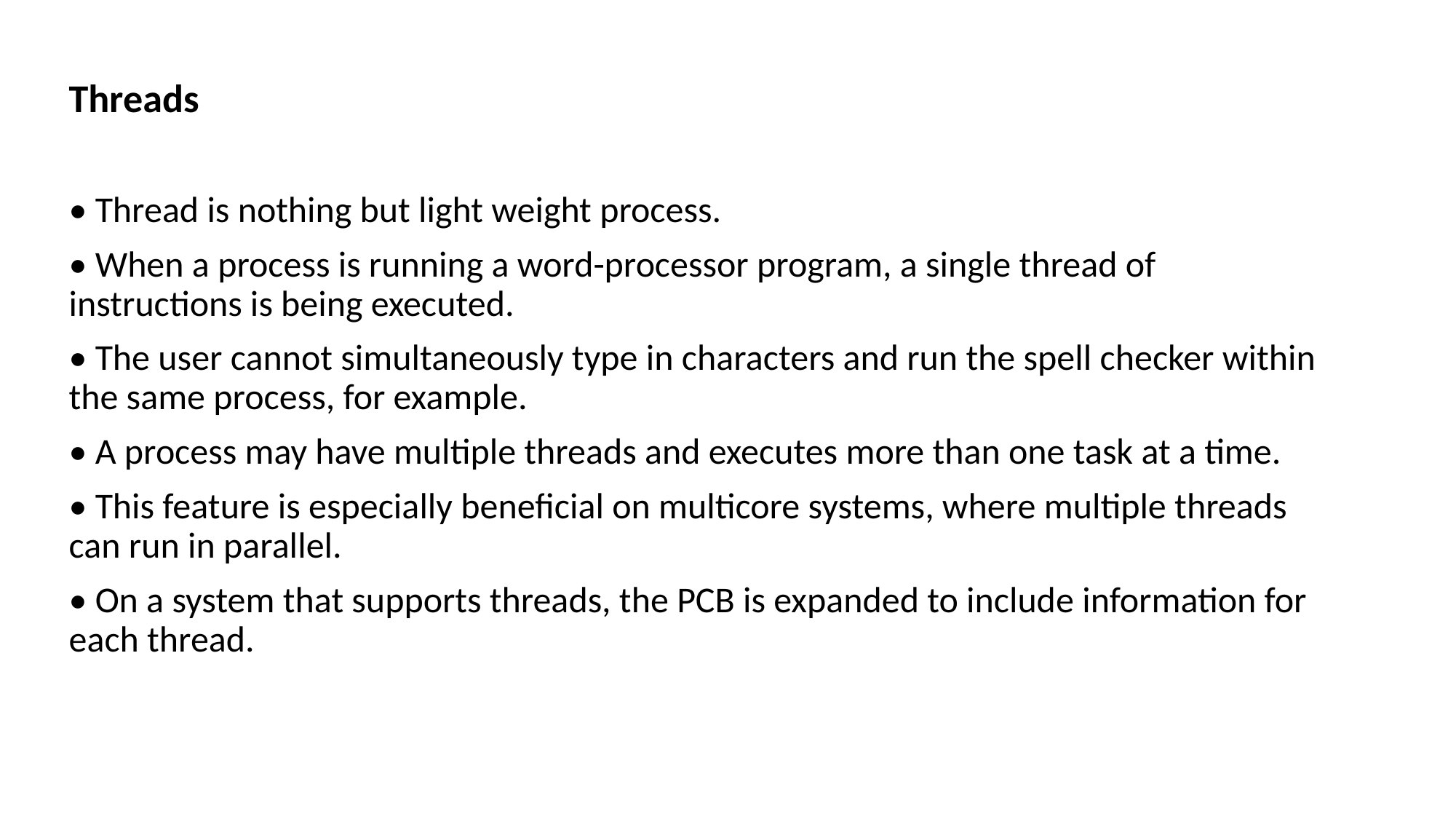

Threads

• Thread is nothing but light weight process.
• When a process is running a word-processor program, a single thread of instructions is being executed.
• The user cannot simultaneously type in characters and run the spell checker within the same process, for example.
• A process may have multiple threads and executes more than one task at a time.
• This feature is especially beneficial on multicore systems, where multiple threads can run in parallel.
• On a system that supports threads, the PCB is expanded to include information for each thread.